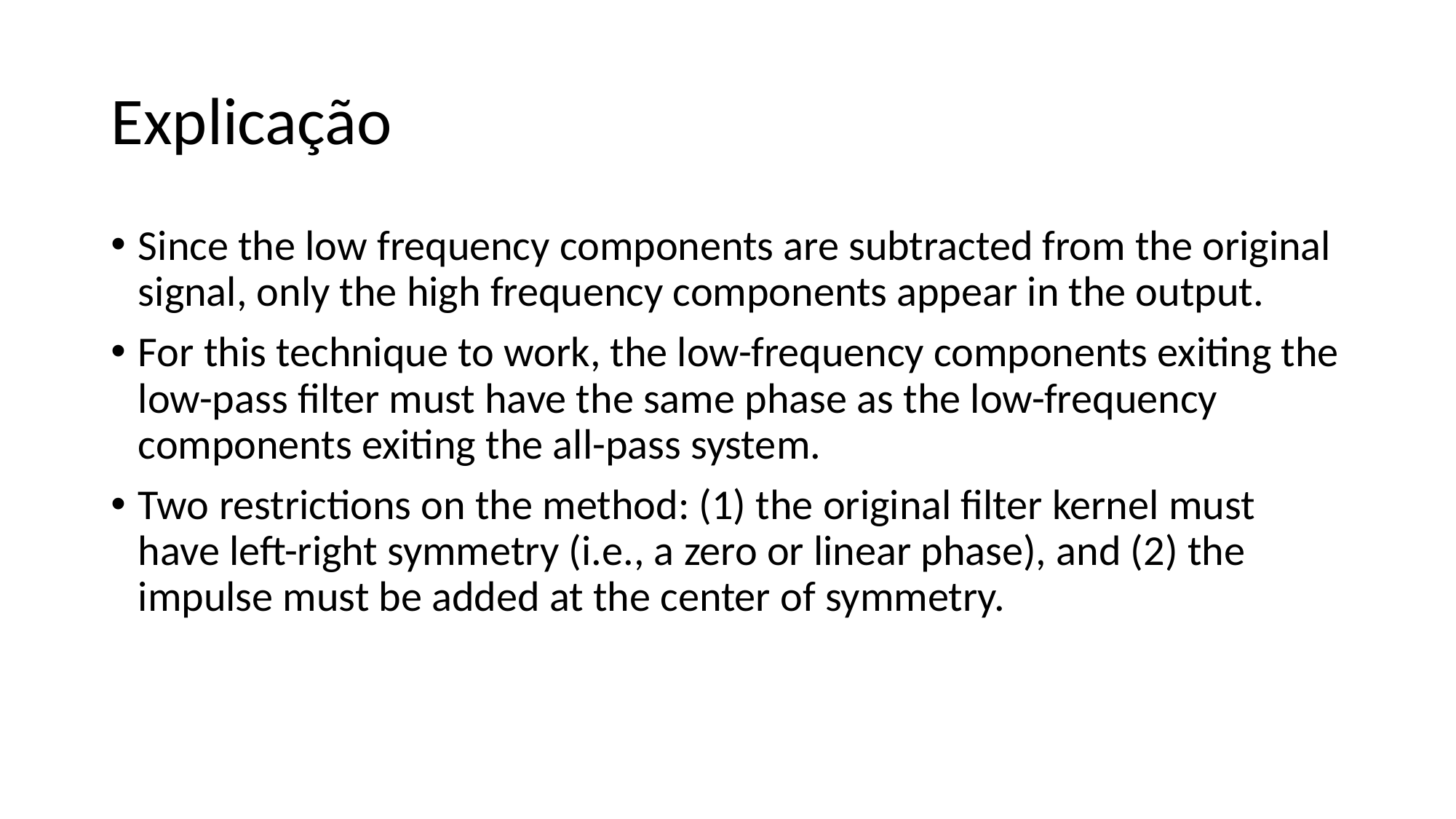

# Explicação
Since the low frequency components are subtracted from the original signal, only the high frequency components appear in the output.
For this technique to work, the low-frequency components exiting the low-pass filter must have the same phase as the low-frequency components exiting the all-pass system.
Two restrictions on the method: (1) the original filter kernel must have left-right symmetry (i.e., a zero or linear phase), and (2) the impulse must be added at the center of symmetry.